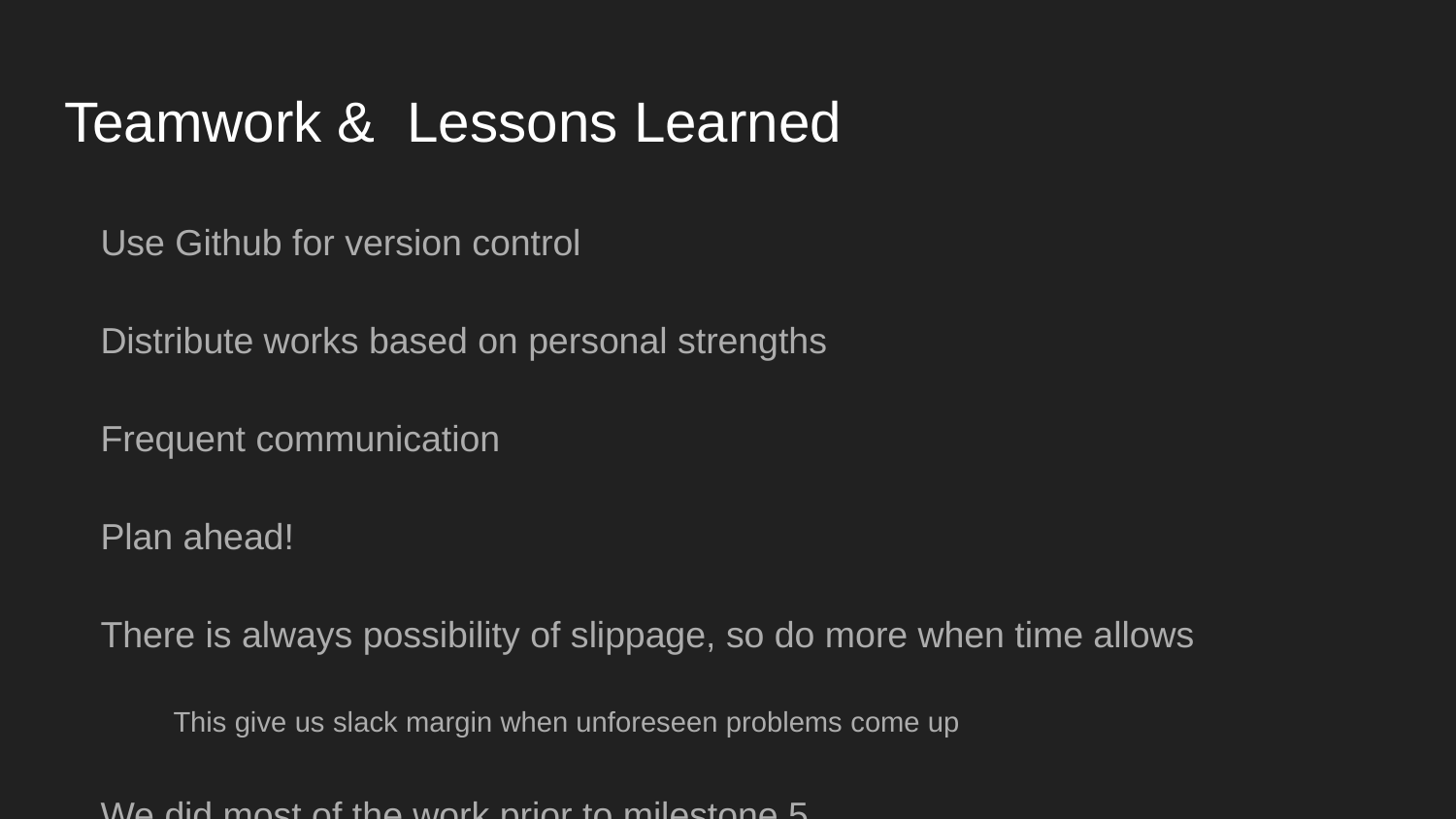

# Teamwork &  Lessons Learned
Use Github for version control
Distribute works based on personal strengths
Frequent communication
Plan ahead!
There is always possibility of slippage, so do more when time allows
This give us slack margin when unforeseen problems come up
We did most of the work prior to milestone 5
6th and 7th week were very busy because of Capstone, but we had enough margin